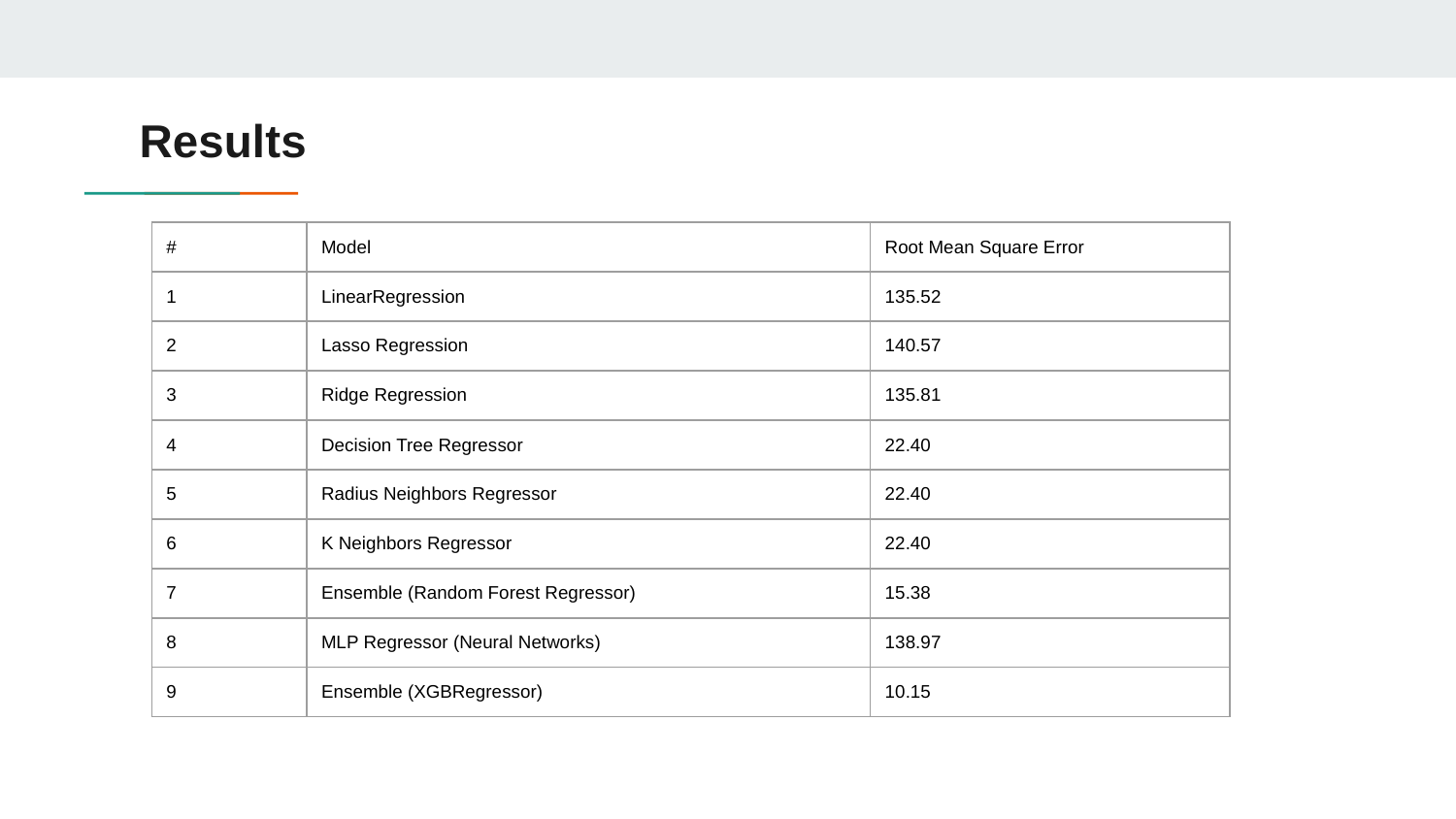

# Results
| # | Model | Root Mean Square Error |
| --- | --- | --- |
| 1 | LinearRegression | 135.52 |
| 2 | Lasso Regression | 140.57 |
| 3 | Ridge Regression | 135.81 |
| 4 | Decision Tree Regressor | 22.40 |
| 5 | Radius Neighbors Regressor | 22.40 |
| 6 | K Neighbors Regressor | 22.40 |
| 7 | Ensemble (Random Forest Regressor) | 15.38 |
| 8 | MLP Regressor (Neural Networks) | 138.97 |
| 9 | Ensemble (XGBRegressor) | 10.15 |